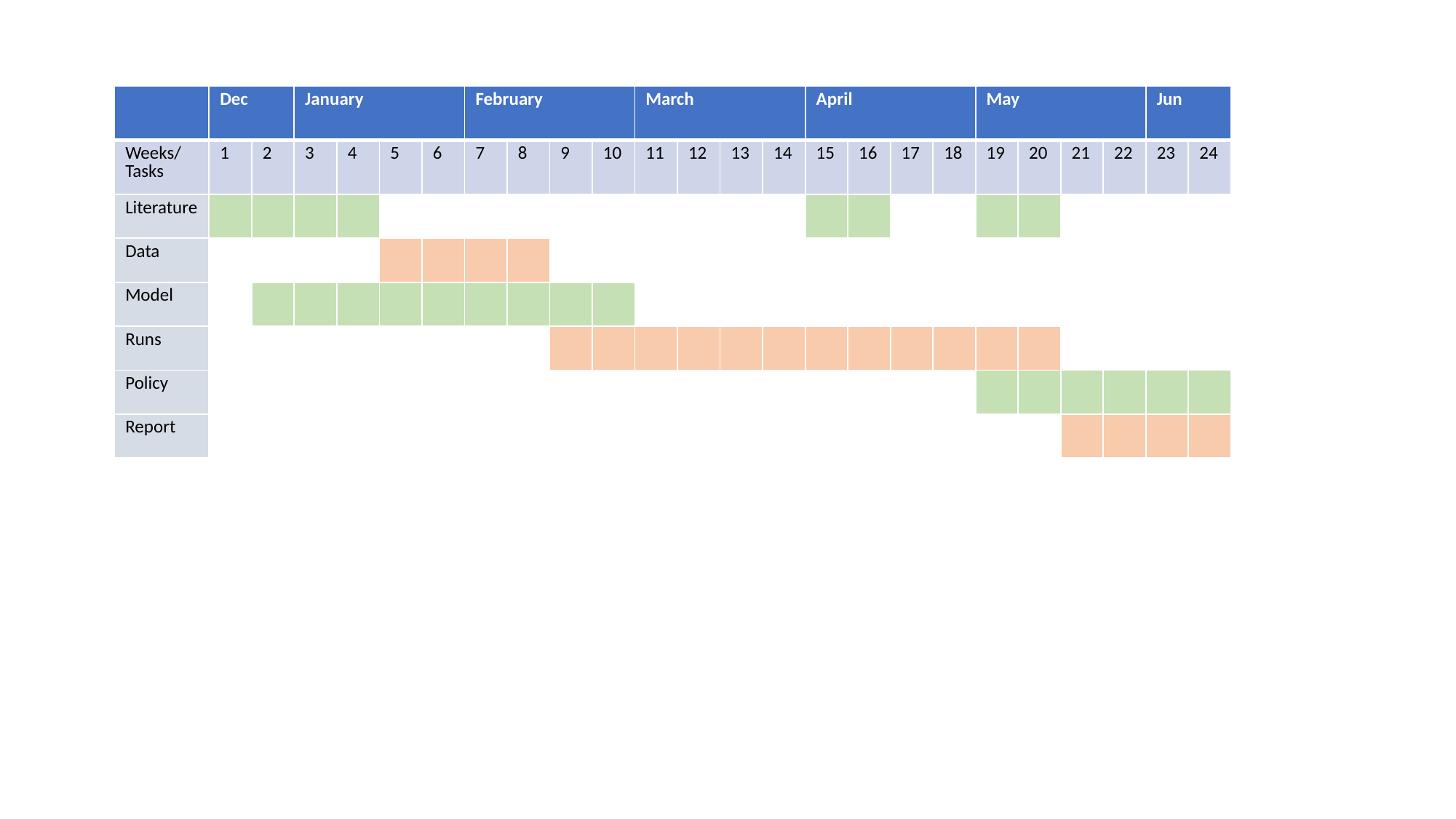

|  | Dec |  | January |  |  |  | February |  |  |  | March |  |  |  | April |  |  |  | May |  |  |  | Jun |  |
| --- | --- | --- | --- | --- | --- | --- | --- | --- | --- | --- | --- | --- | --- | --- | --- | --- | --- | --- | --- | --- | --- | --- | --- | --- |
| Weeks/ Tasks | 1 | 2 | 3 | 4 | 5 | 6 | 7 | 8 | 9 | 10 | 11 | 12 | 13 | 14 | 15 | 16 | 17 | 18 | 19 | 20 | 21 | 22 | 23 | 24 |
| Literature |  |  |  |  |  |  |  |  |  |  |  |  |  |  |  |  |  |  |  |  |  |  |  |  |
| Data |  |  |  |  |  |  |  |  |  |  |  |  |  |  |  |  |  |  |  |  |  |  |  |  |
| Model |  |  |  |  |  |  |  |  |  |  |  |  |  |  |  |  |  |  |  |  |  |  |  |  |
| Runs |  |  |  |  |  |  |  |  |  |  |  |  |  |  |  |  |  |  |  |  |  |  |  |  |
| Policy |  |  |  |  |  |  |  |  |  |  |  |  |  |  |  |  |  |  |  |  |  |  |  |  |
| Report |  |  |  |  |  |  |  |  |  |  |  |  |  |  |  |  |  |  |  |  |  |  |  |  |